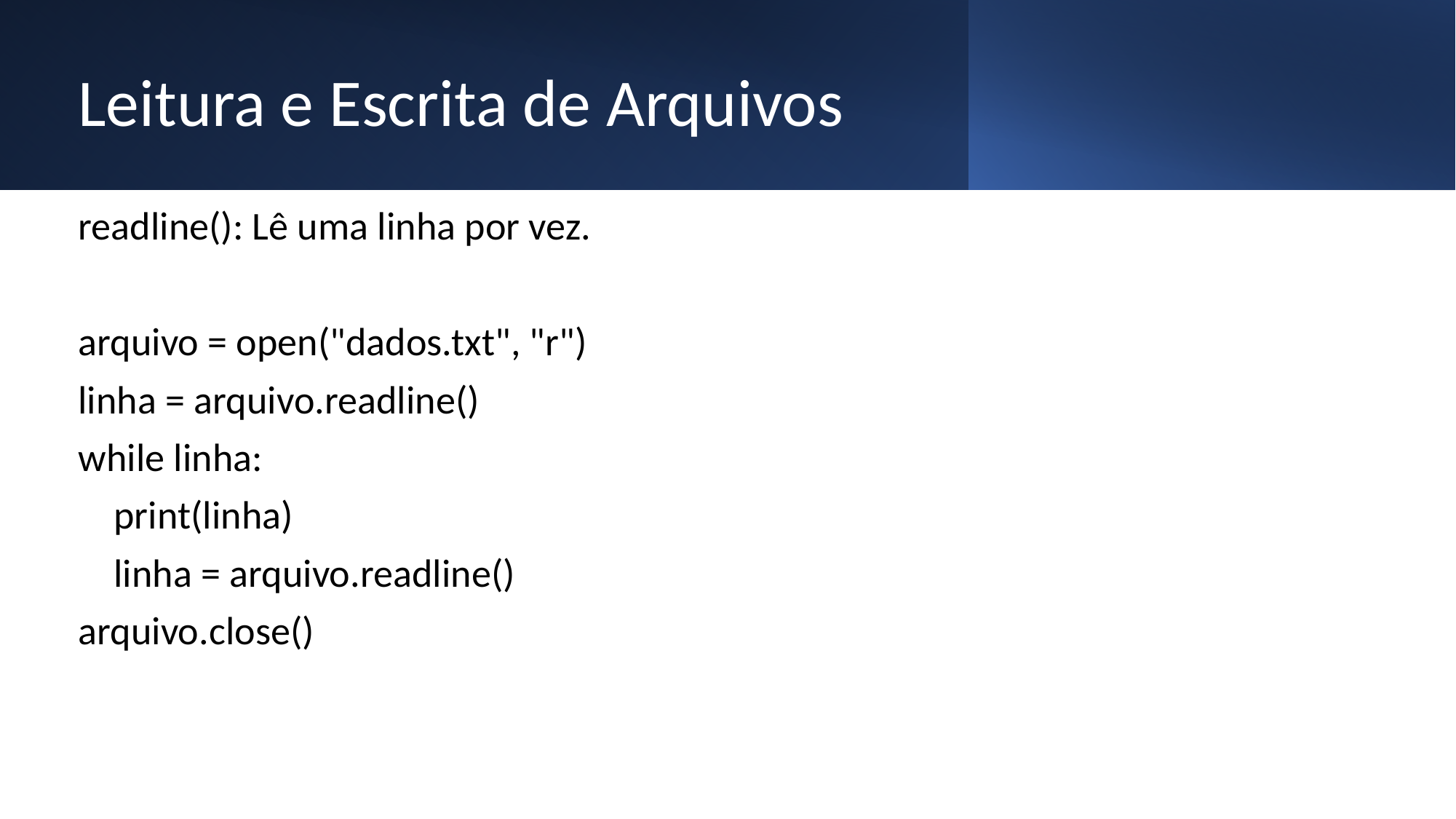

# Leitura e Escrita de Arquivos
readline(): Lê uma linha por vez.

arquivo = open("dados.txt", "r")
linha = arquivo.readline()
while linha:
    print(linha)
    linha = arquivo.readline()
arquivo.close()